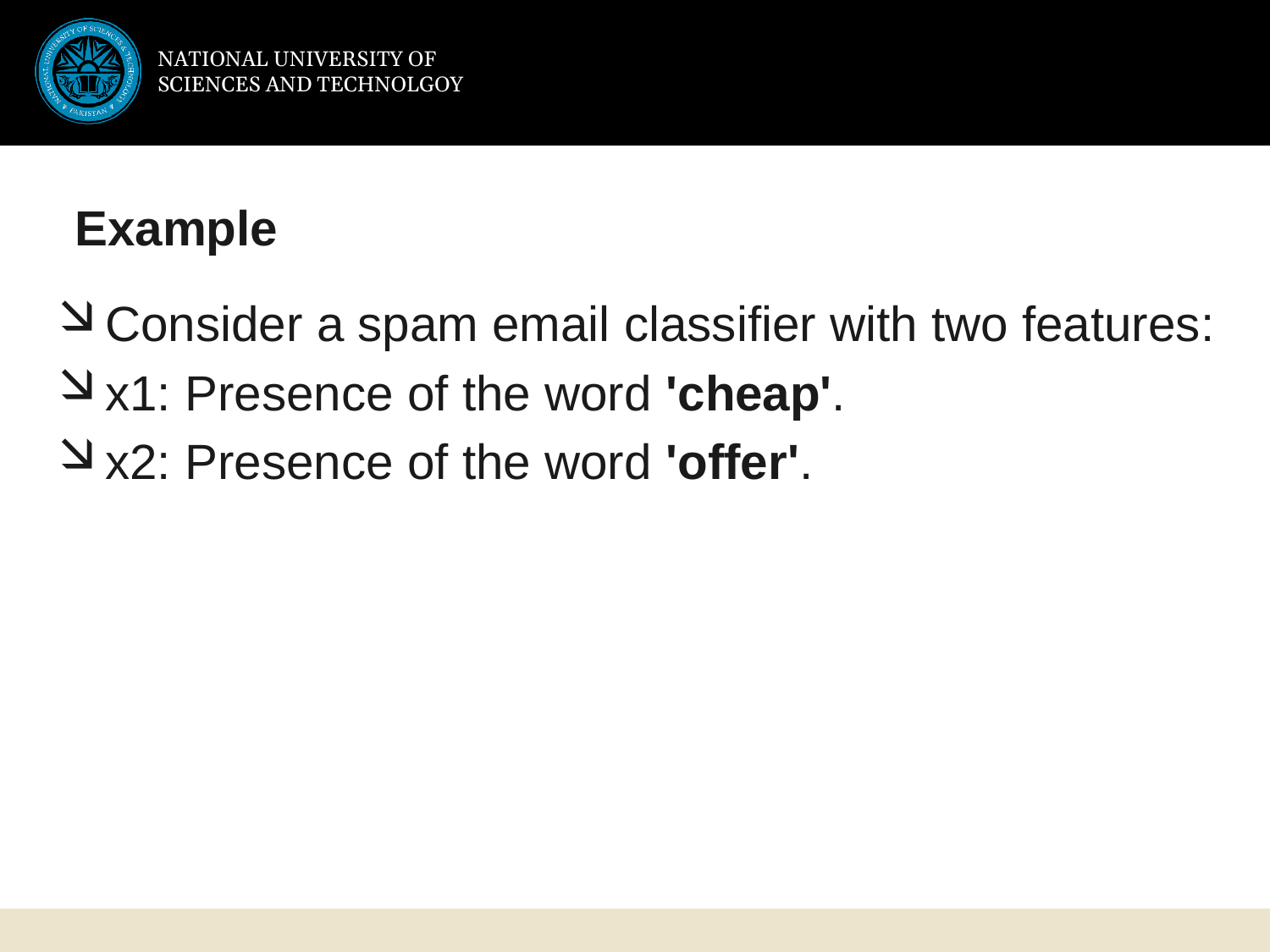

# Example
Consider a spam email classifier with two features:
x1: Presence of the word 'cheap'.
x2: Presence of the word 'offer'.